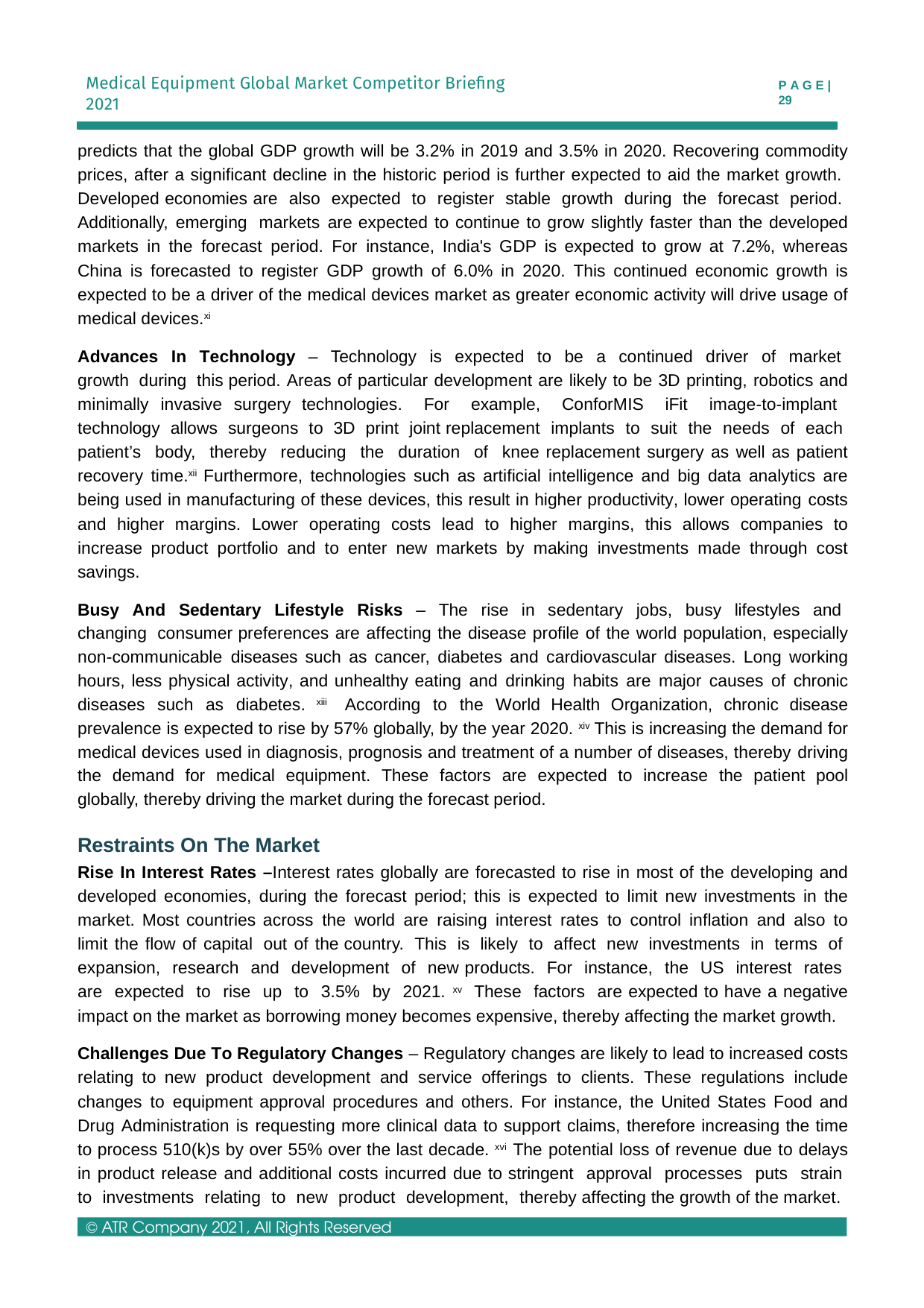

Medical Equipment Global Market Competitor Briefing 2021
P A G E | 29

predicts that the global GDP growth will be 3.2% in 2019 and 3.5% in 2020. Recovering commodity prices, after a significant decline in the historic period is further expected to aid the market growth.  Developed economies are  also  expected  to  register  stable  growth  during  the  forecast  period.  Additionally, emerging  markets are expected to continue to grow slightly faster than the developed markets in the forecast period. For instance, India's GDP is expected to grow at 7.2%, whereas China is forecasted to register GDP growth of 6.0% in 2020. This continued economic growth is expected to be a driver of the medical devices market as greater economic activity will drive usage of medical devices.xi
Advances  In  Technology  –  Technology  is  expected  to  be  a  continued  driver  of  market  growth  during  this period. Areas of particular development are likely to be 3D printing, robotics and minimally invasive surgery technologies.  For  example,  ConforMIS  iFit  image-to-implant  technology  allows  surgeons  to  3D  print  joint replacement  implants  to  suit  the  needs  of  each  patient’s  body,  thereby  reducing  the  duration  of  knee replacement surgery as well as patient recovery time.xii Furthermore, technologies such as artificial intelligence and big data analytics are being used in manufacturing of these devices, this result in higher productivity, lower operating costs and higher margins. Lower operating costs lead to higher margins, this allows companies to increase product portfolio and to enter new markets by making investments made through cost savings.
Busy  And  Sedentary  Lifestyle  Risks  –  The  rise  in  sedentary  jobs,  busy  lifestyles  and  changing  consumer preferences are affecting the disease profile of the world population, especially non-communicable diseases such as cancer, diabetes and cardiovascular diseases. Long working hours, less physical activity, and unhealthy eating and drinking habits are major causes of chronic diseases such as diabetes. xiii  According to the World Health Organization, chronic disease prevalence is expected to rise by 57% globally, by the year 2020. xiv This is increasing the demand for medical devices used in diagnosis, prognosis and treatment of a number of diseases, thereby driving the demand for medical equipment. These factors are expected to increase the patient pool globally, thereby driving the market during the forecast period.

Restraints On The Market
Rise In Interest Rates –Interest rates globally are forecasted to rise in most of the developing and developed economies, during the forecast period; this is expected to limit new investments in the market. Most countries across the world are raising interest rates to control inflation and also to limit the flow of capital  out of the country.  This  is  likely  to  affect  new  investments  in  terms  of  expansion,  research  and  development  of  new products.  For  instance,  the  US  interest  rates  are  expected  to  rise  up  to  3.5%  by  2021. xv   These  factors  are expected to have a negative impact on the market as borrowing money becomes expensive, thereby affecting the market growth.
Challenges Due To Regulatory Changes – Regulatory changes are likely to lead to increased costs relating to new product development and service offerings to clients. These regulations include changes to equipment approval procedures and others. For instance, the United States Food and Drug Administration is requesting more clinical data to support claims, therefore increasing the time to process 510(k)s by over 55% over the last decade. xvi  The potential loss of revenue due to delays in product release and additional costs incurred due to stringent  approval  processes  puts  strain  to  investments  relating  to  new  product  development,  thereby affecting the growth of the market.
© ATR Company 2021, All Rights Reserved